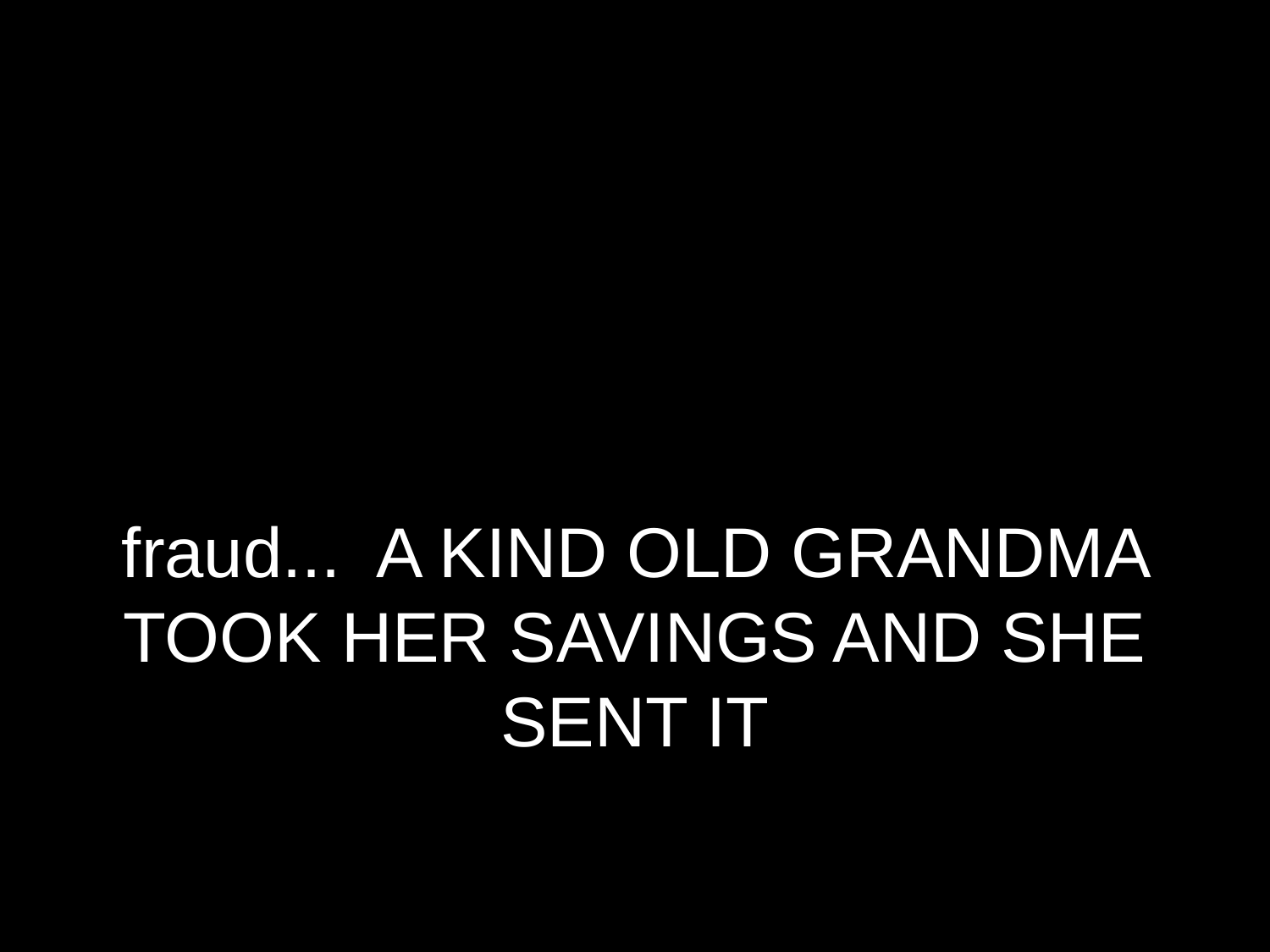

# fraud...  A KIND OLD GRANDMA TOOK HER SAVINGS AND SHE SENT IT